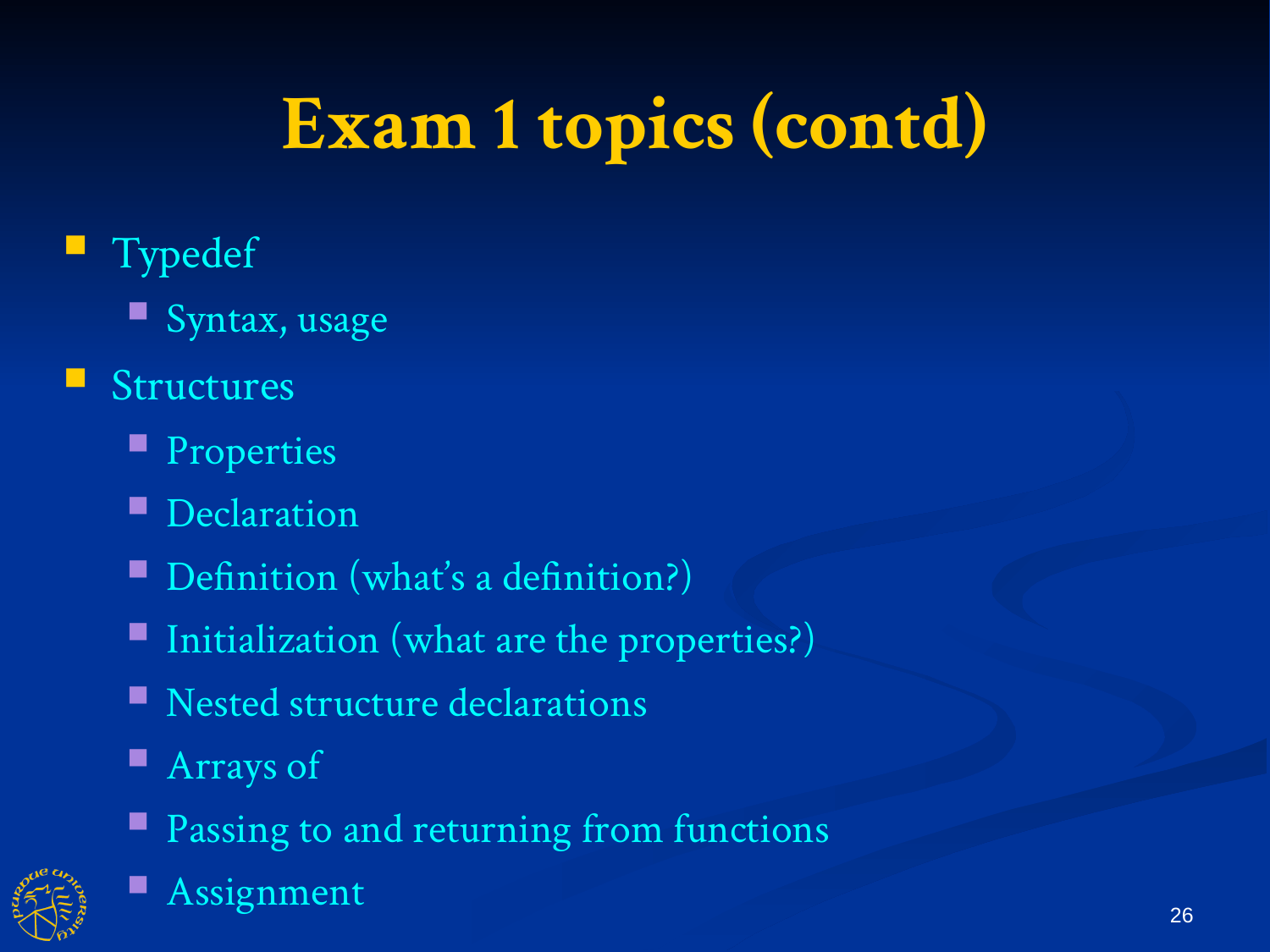

Exam 1 topics (contd)
Typedef
Syntax, usage
Structures
Properties
Declaration
Definition (what’s a definition?)
Initialization (what are the properties?)
Nested structure declarations
Arrays of
Passing to and returning from functions
Assignment
26